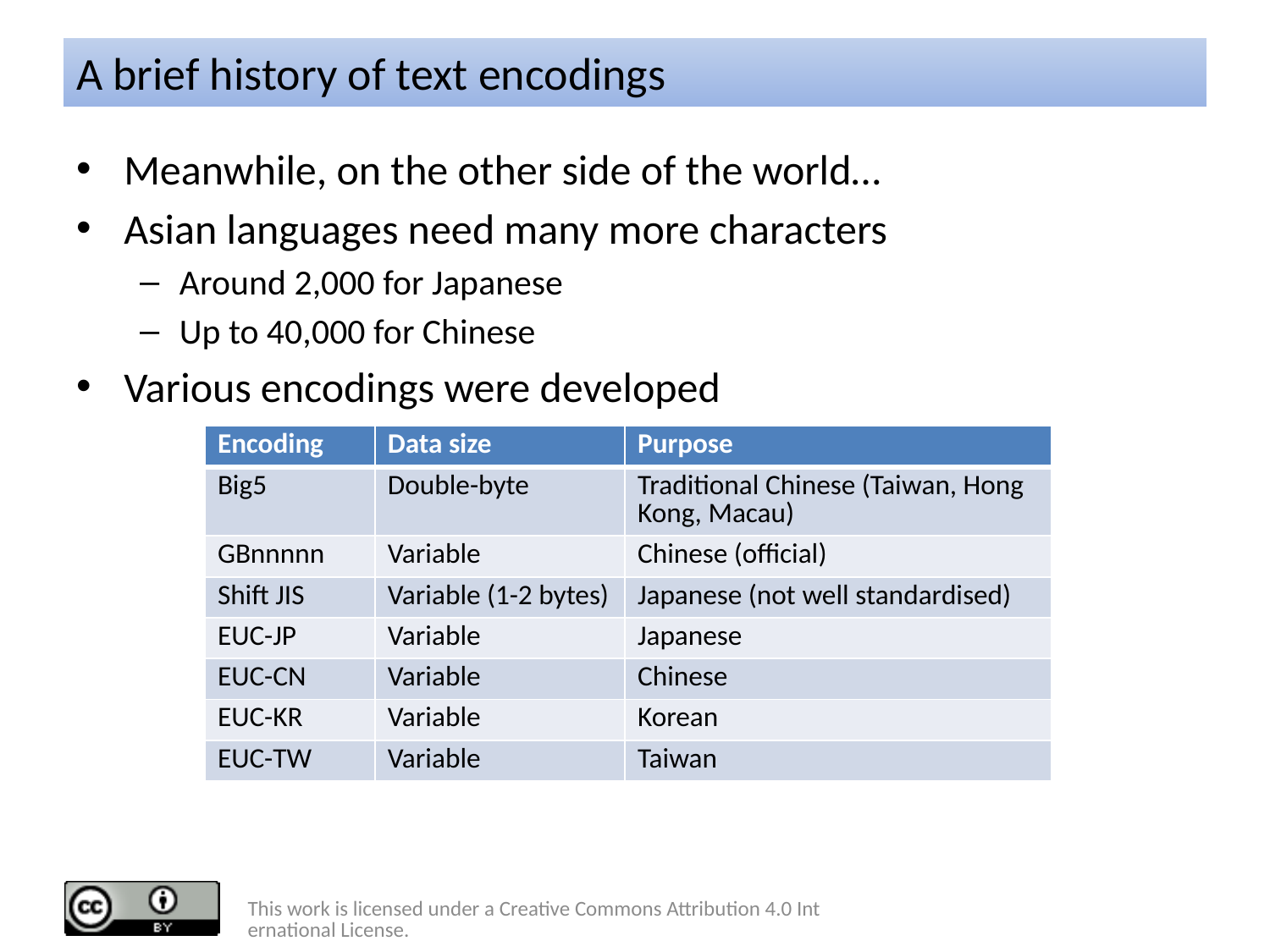

# A brief history of text encodings
Meanwhile, on the other side of the world…
Asian languages need many more characters
Around 2,000 for Japanese
Up to 40,000 for Chinese
Various encodings were developed

| Encoding | Data size | Purpose |
| --- | --- | --- |
| Big5 | Double-byte | Traditional Chinese (Taiwan, Hong Kong, Macau) |
| GBnnnnn | Variable | Chinese (official) |
| Shift JIS | Variable (1-2 bytes) | Japanese (not well standardised) |
| EUC-JP | Variable | Japanese |
| EUC-CN | Variable | Chinese |
| EUC-KR | Variable | Korean |
| EUC-TW | Variable | Taiwan |
This work is licensed under a Creative Commons Attribution 4.0 International License.